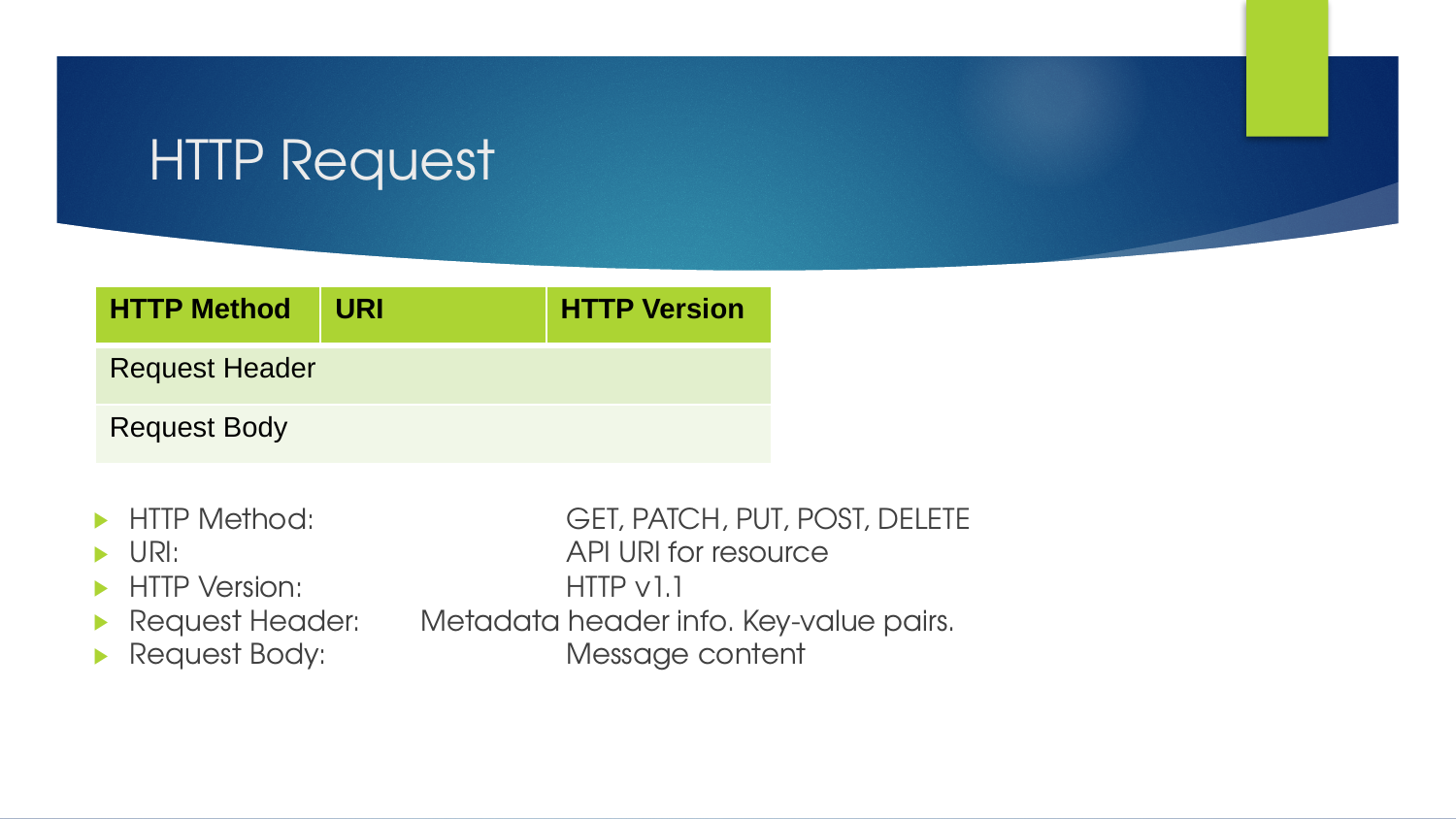

# HTTP Request

HTTP Method: 		GET, PATCH, PUT, POST, DELETE
URI:			API URI for resource
HTTP Version:		HTTP v1.1
Request Header:	Metadata header info. Key-value pairs.
Request Body:		Message content
| HTTP Method | URI | HTTP Version |
| --- | --- | --- |
| Request Header |  |  |
| Request Body |  |  |